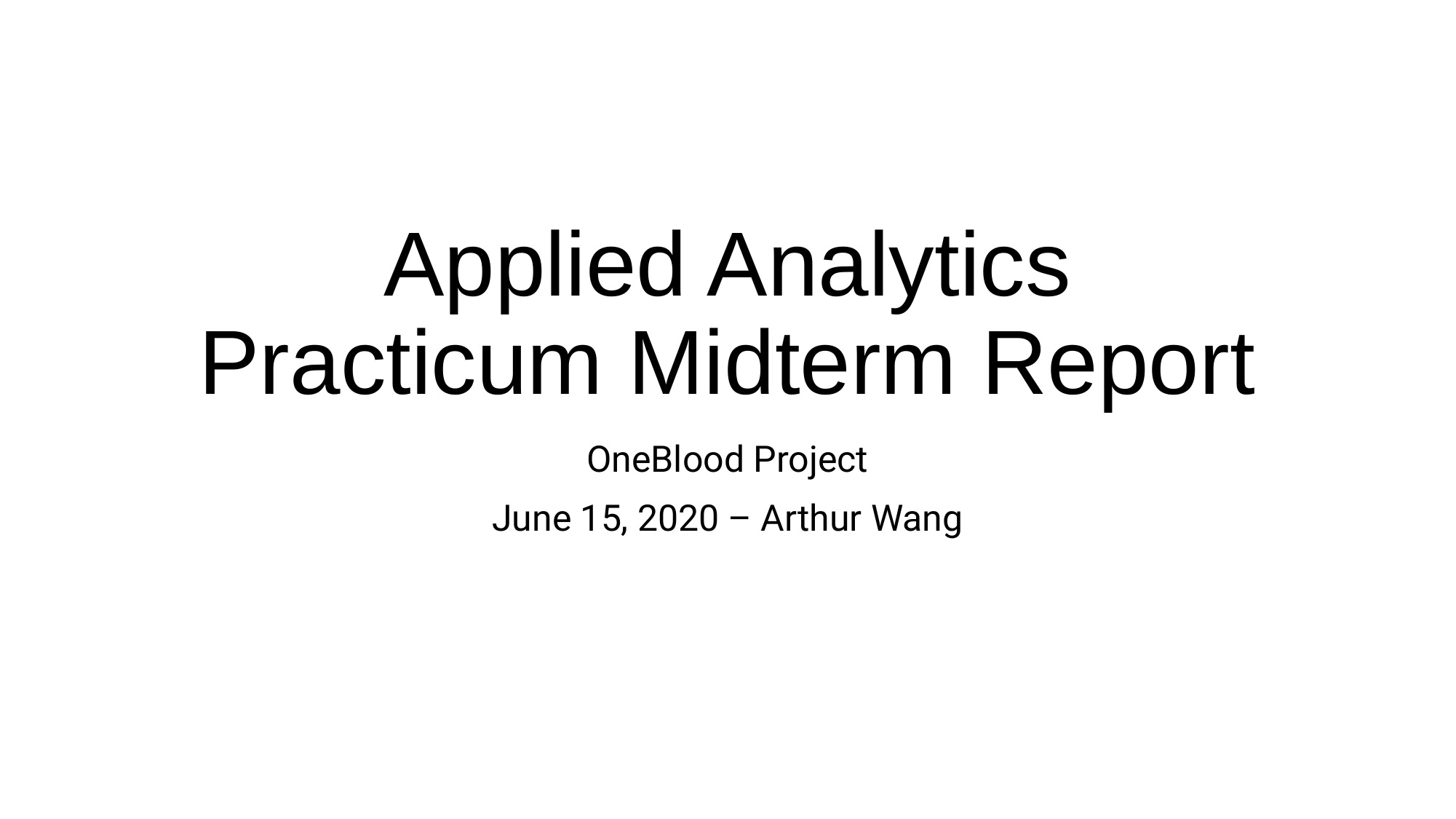

# Applied Analytics Practicum Midterm Report
OneBlood Project
June 15, 2020 – Arthur Wang